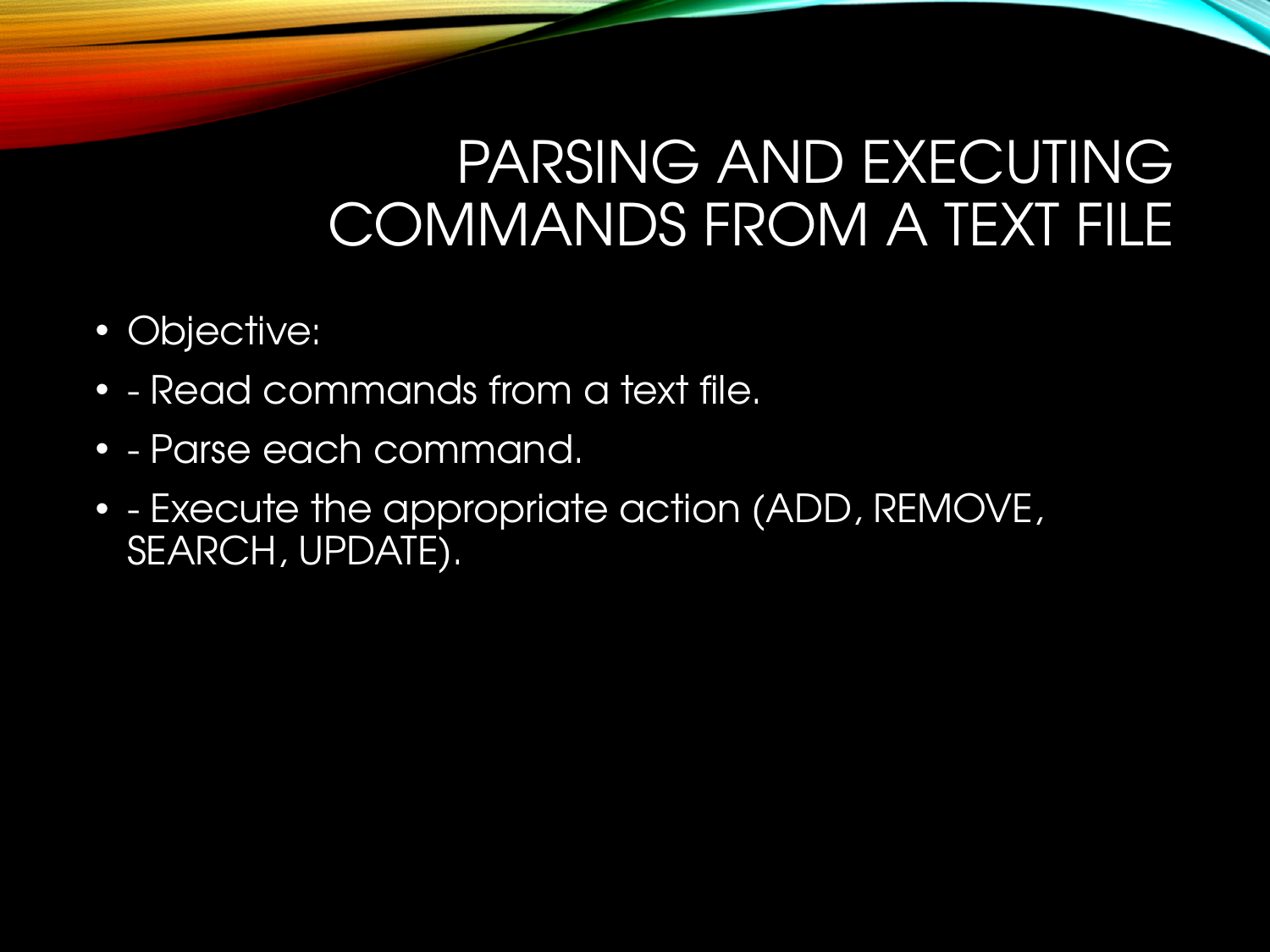

# Parsing and Executing Commands from a Text File
Objective:
- Read commands from a text file.
- Parse each command.
- Execute the appropriate action (ADD, REMOVE, SEARCH, UPDATE).